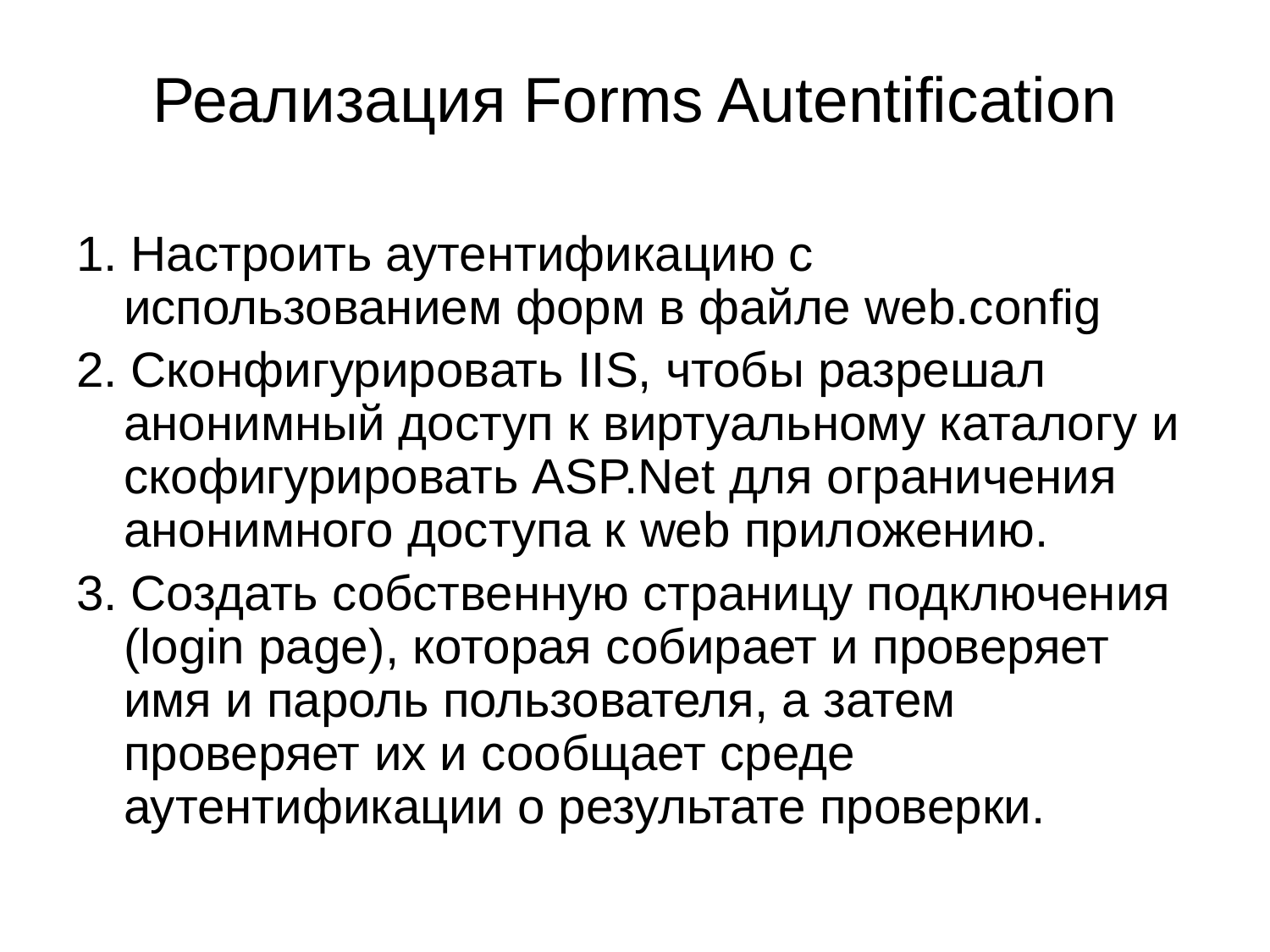

# Реализация Forms Autentification
1. Настроить аутентификацию с использованием форм в файле web.config
2. Сконфигурировать IIS, чтобы разрешал анонимный доступ к виртуальному каталогу и скофигурировать ASP.Net для ограничения анонимного доступа к web приложению.
3. Создать собственную страницу подключения (login page), которая собирает и проверяет имя и пароль пользователя, а затем проверяет их и сообщает среде аутентификации о результате проверки.